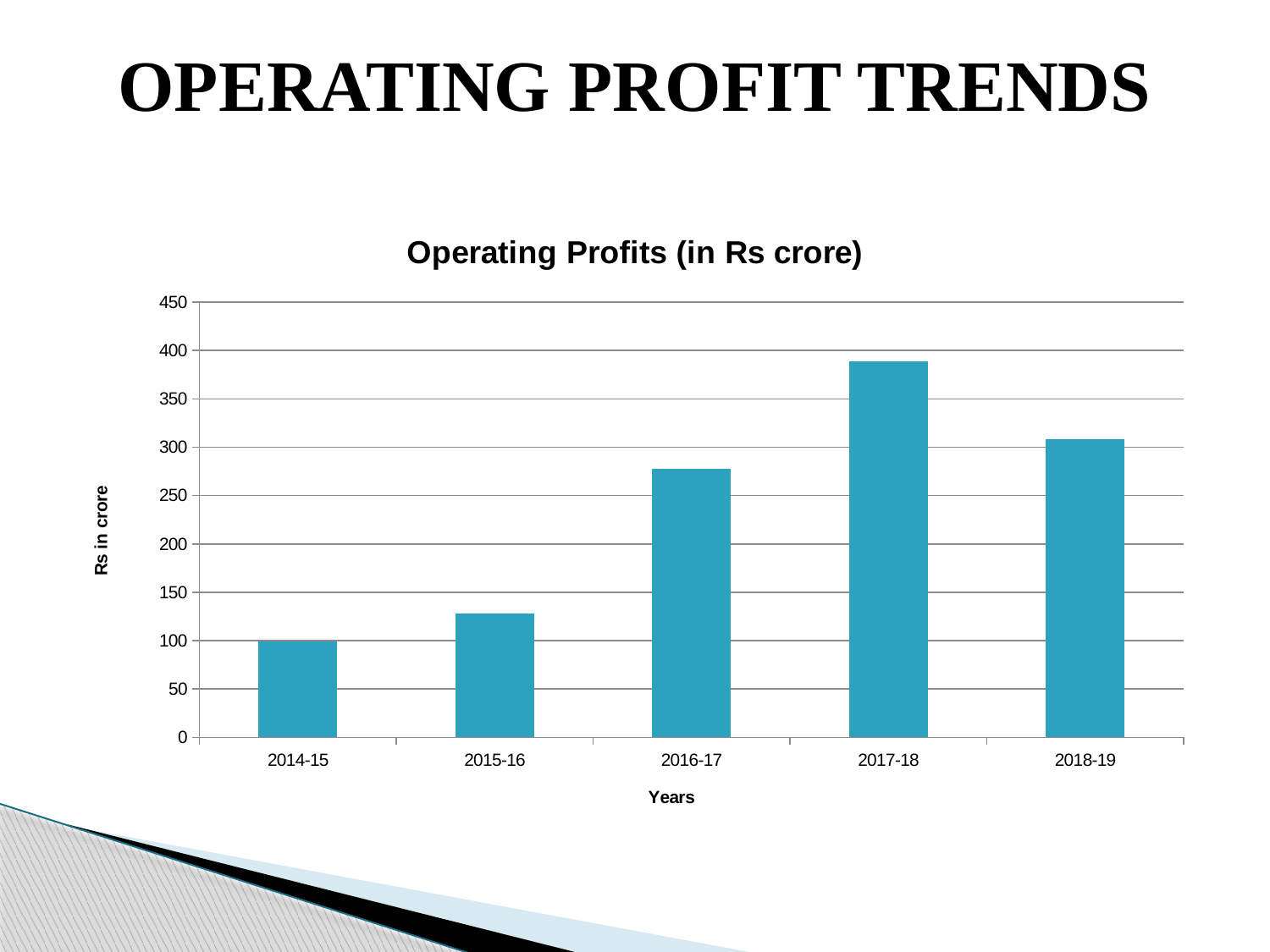

# OPERATING PROFIT TRENDS

### Chart:

| Category | Operating Profits (in Rs crore) |
|---|---|
| 2014-15 | 99.06 |
| 2015-16 | 128.09 |
| 2016-17 | 277.37 |
| 2017-18 | 388.75 |
| 2018-19 | 308.41 |